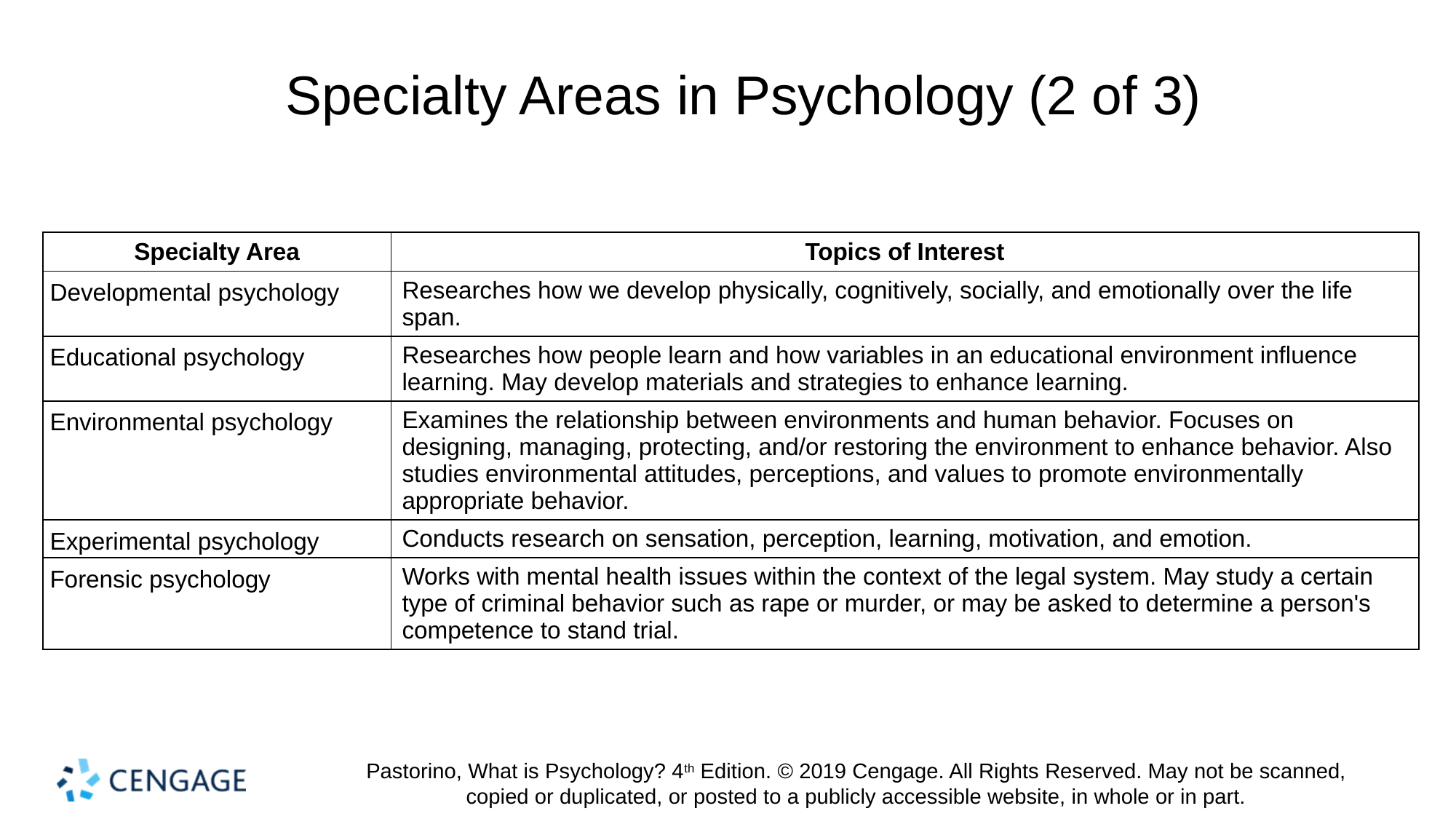

# Specialty Areas in Psychology (2 of 3)
| Specialty Area | Topics of Interest |
| --- | --- |
| Developmental psychology | Researches how we develop physically, cognitively, socially, and emotionally over the life span. |
| Educational psychology | Researches how people learn and how variables in an educational environment influence learning. May develop materials and strategies to enhance learning. |
| Environmental psychology | Examines the relationship between environments and human behavior. Focuses on designing, managing, protecting, and/or restoring the environment to enhance behavior. Also studies environmental attitudes, perceptions, and values to promote environmentally appropriate behavior. |
| Experimental psychology | Conducts research on sensation, perception, learning, motivation, and emotion. |
| Forensic psychology | Works with mental health issues within the context of the legal system. May study a certain type of criminal behavior such as rape or murder, or may be asked to determine a person's competence to stand trial. |